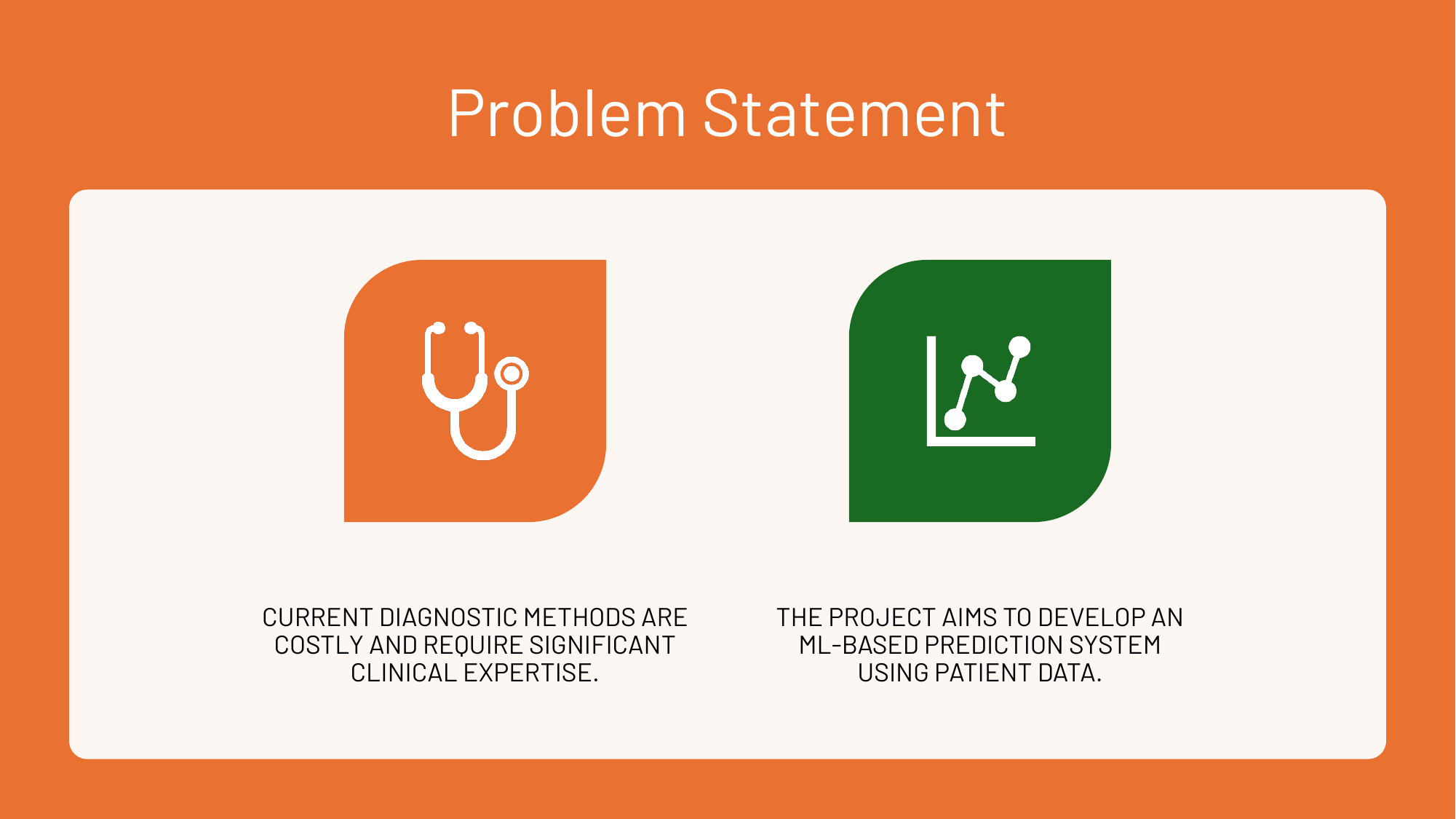

# Problem Statement

Current diagnostic methods are costly and require significant clinical expertise.
The project aims to develop an ML-based prediction system using patient data.